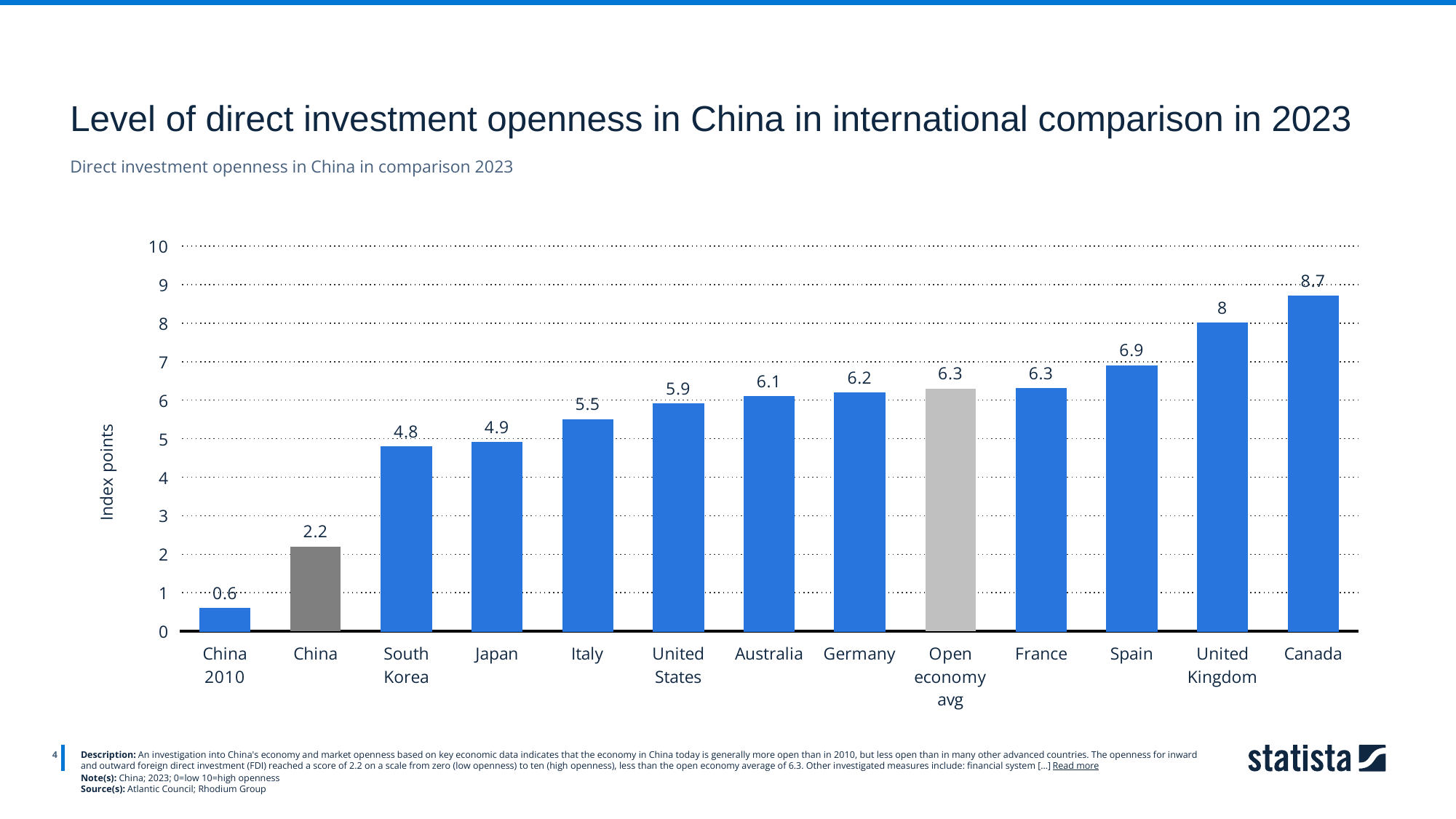

Level of direct investment openness in China in international comparison in 2023
Direct investment openness in China in comparison 2023

### Chart

| Category | 2023 |
|---|---|
| China 2010 | 0.6 |
| China | 2.2 |
| South Korea | 4.8 |
| Japan | 4.9 |
| Italy | 5.5 |
| United States | 5.9 |
| Australia | 6.1 |
| Germany | 6.2 |
| Open economy avg | 6.3 |
| France | 6.3 |
| Spain | 6.9 |
| United Kingdom | 8.0 |
| Canada | 8.7 |
4
Description: An investigation into China's economy and market openness based on key economic data indicates that the economy in China today is generally more open than in 2010, but less open than in many other advanced countries. The openness for inward and outward foreign direct investment (FDI) reached a score of 2.2 on a scale from zero (low openness) to ten (high openness), less than the open economy average of 6.3. Other investigated measures include: financial system [...] Read more
Note(s): China; 2023; 0=low 10=high openness
Source(s): Atlantic Council; Rhodium Group